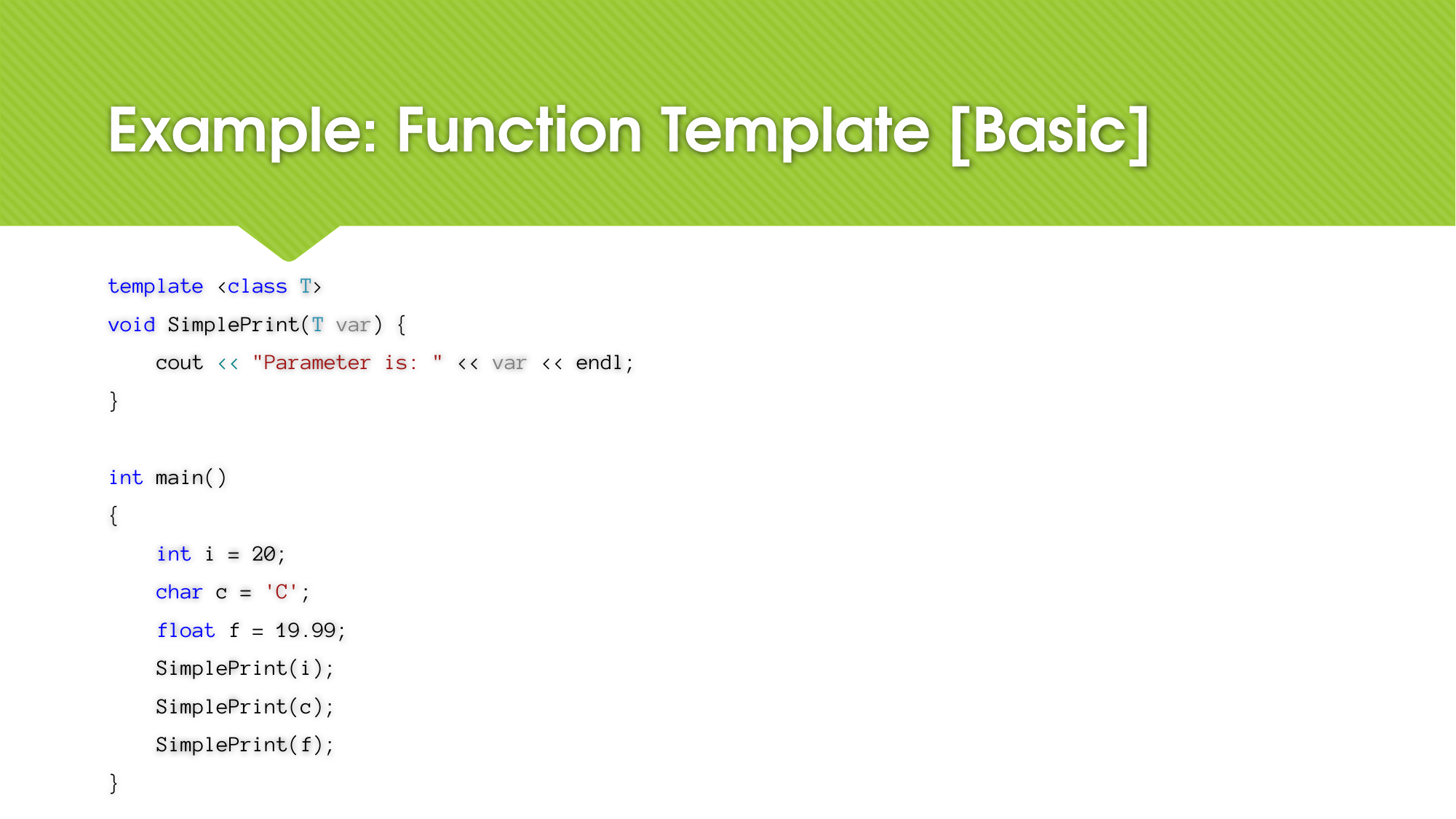

# Example: Function Template [Basic]
template <class T>
void SimplePrint(T var) {
    cout << "Parameter is: " << var << endl;
}

int main()
{
    int i = 20;
    char c = 'C';
    float f = 19.99;
    SimplePrint(i);
    SimplePrint(c);
    SimplePrint(f);
}